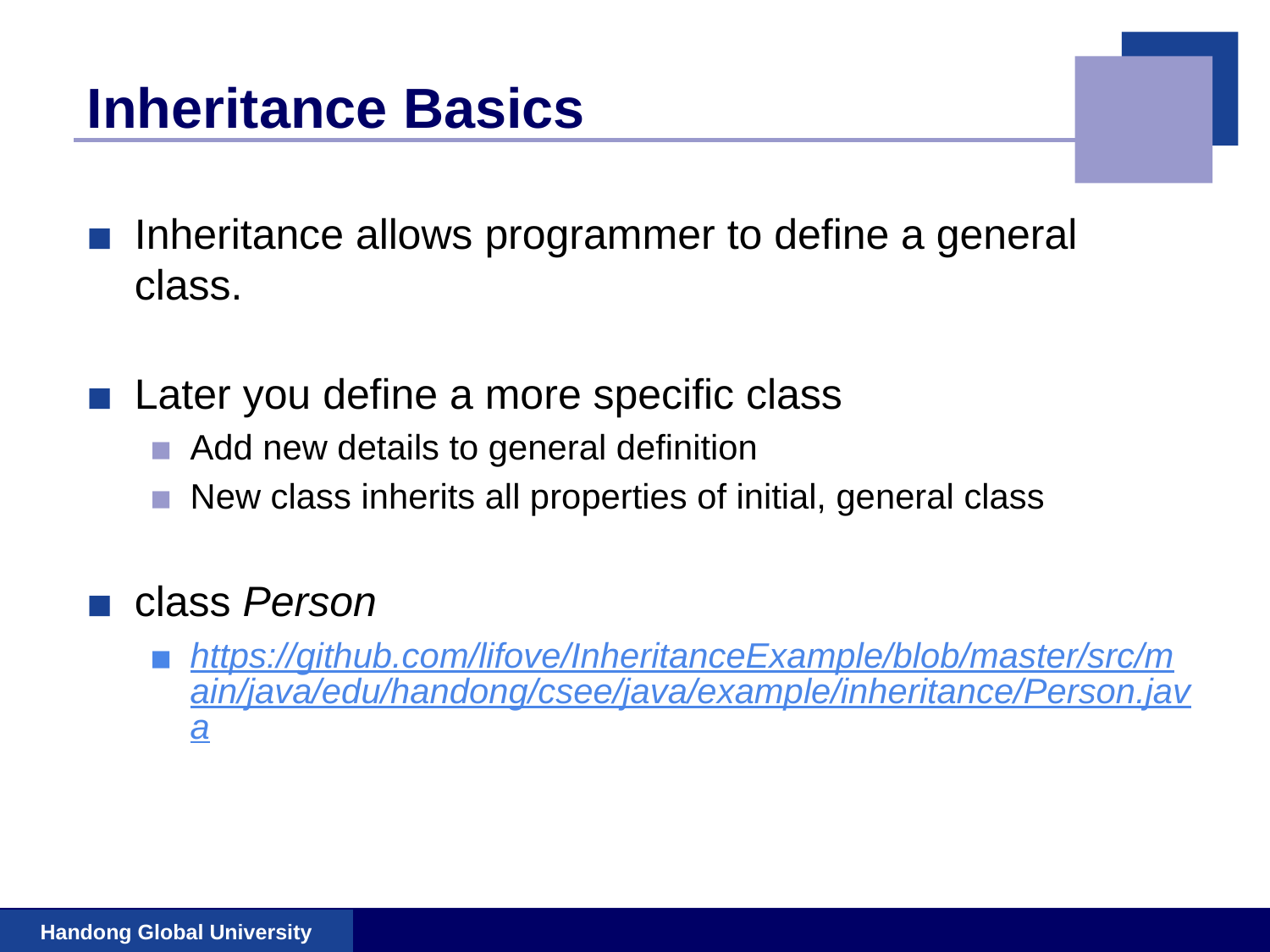

# Inheritance Basics
Inheritance allows programmer to define a general class.

Later you define a more specific class
Add new details to general definition
New class inherits all properties of initial, general class

class Person
https://github.com/lifove/InheritanceExample/blob/master/src/main/java/edu/handong/csee/java/example/inheritance/Person.java